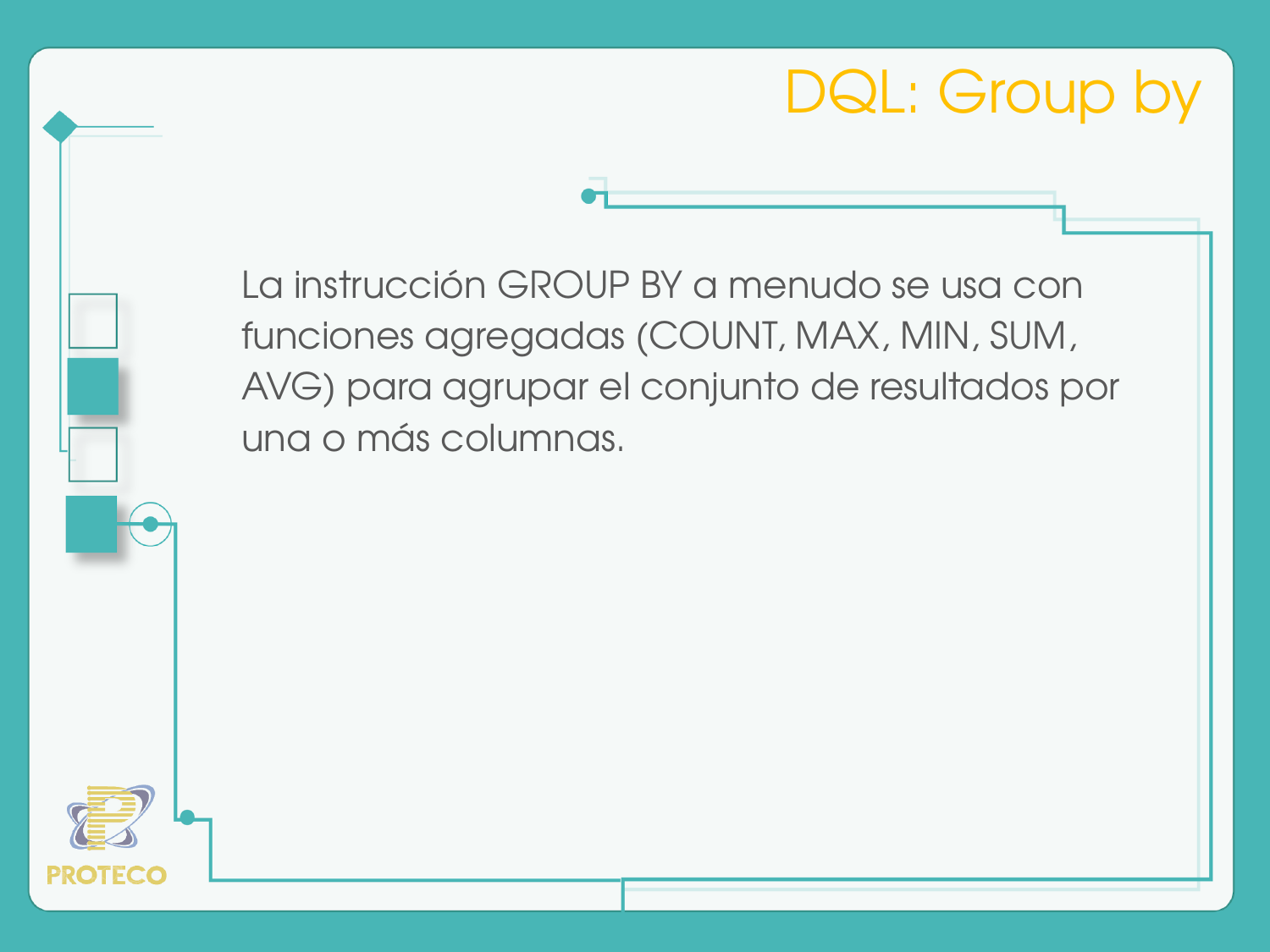

# DQL: Group by
La instrucción GROUP BY a menudo se usa con funciones agregadas (COUNT, MAX, MIN, SUM, AVG) para agrupar el conjunto de resultados por una o más columnas.